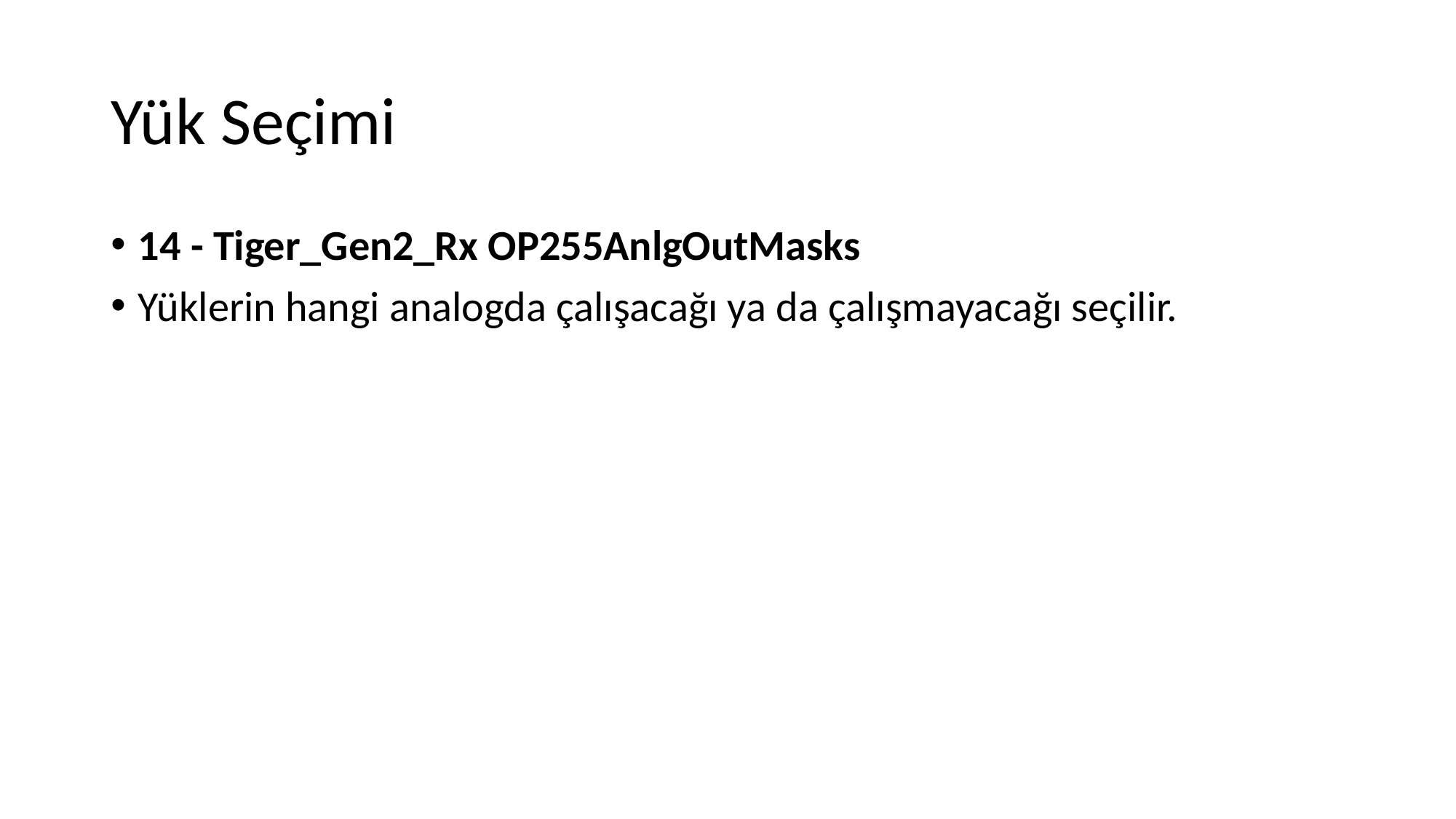

# Yük Seçimi
14 - Tiger_Gen2_Rx OP255AnlgOutMasks
Yüklerin hangi analogda çalışacağı ya da çalışmayacağı seçilir.